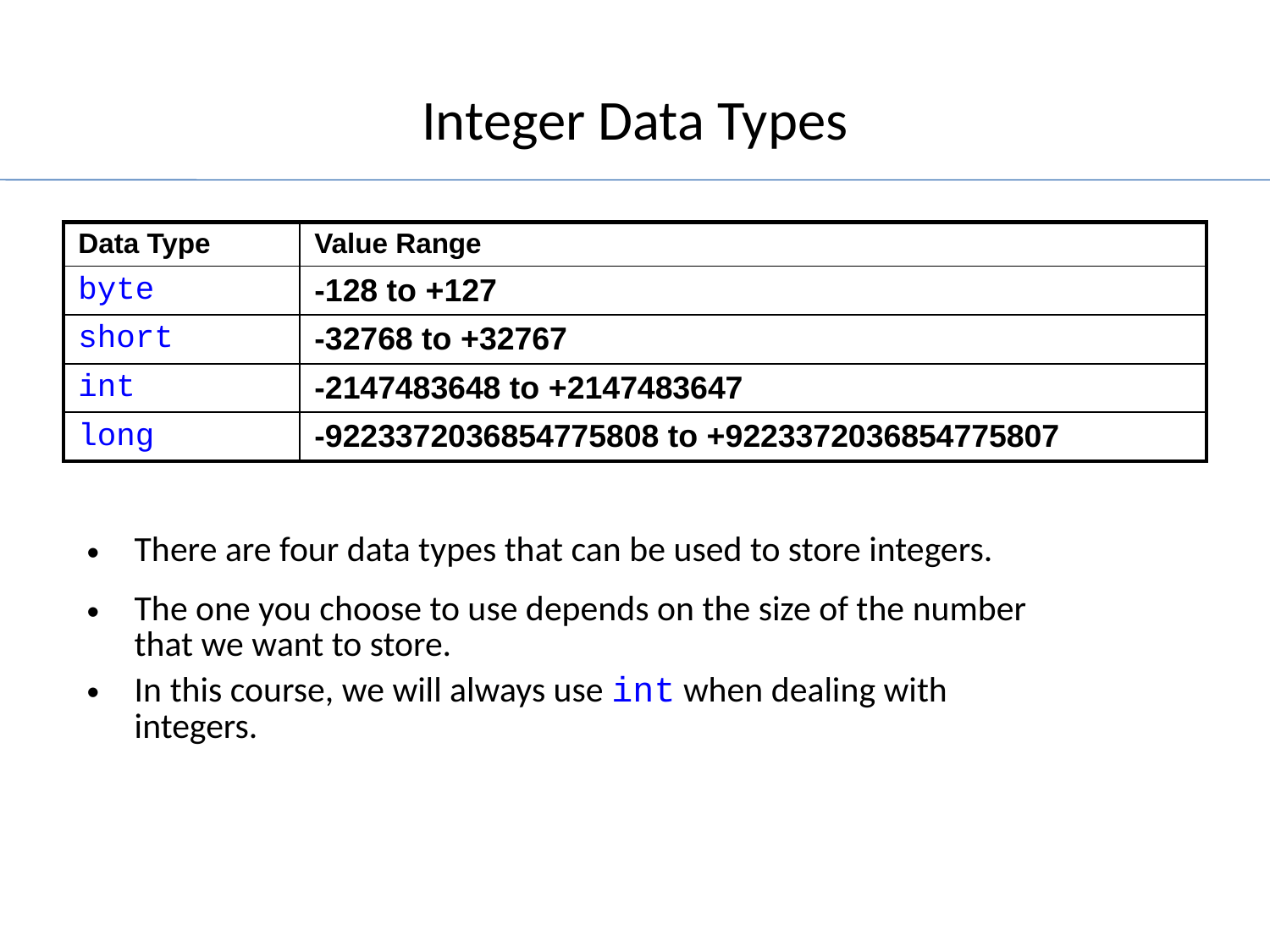

# Integer Data Types
| Data Type | Value Range |
| --- | --- |
| byte | -128 to +127 |
| short | -32768 to +32767 |
| int | -2147483648 to +2147483647 |
| long | -9223372036854775808 to +9223372036854775807 |
There are four data types that can be used to store integers.

The one you choose to use depends on the size of the number that we want to store.
In this course, we will always use int when dealing with integers.